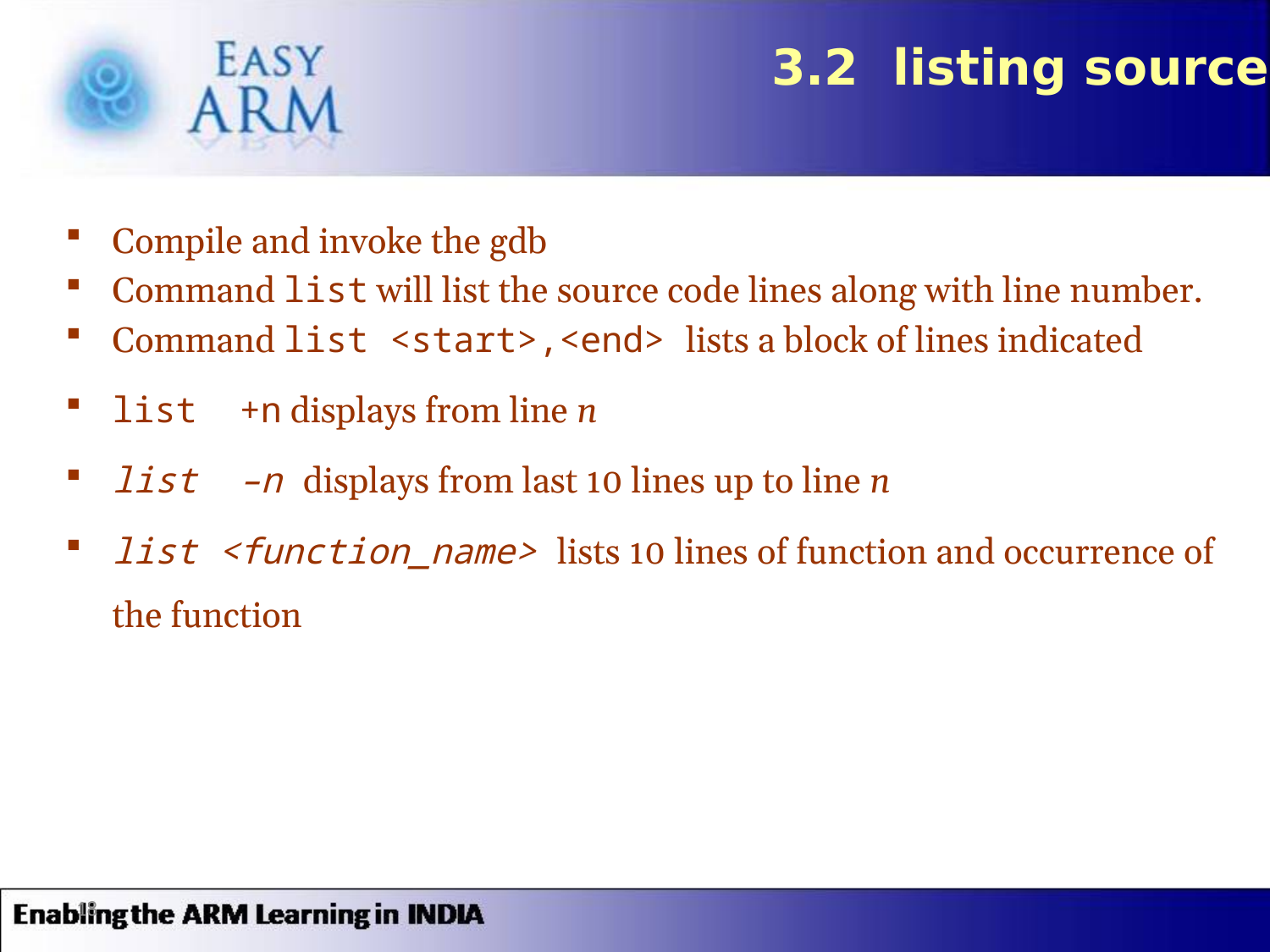

# 3.2  listing source

Compile and invoke the gdb
Command list will list the source code lines along with line number.
Command list <start>,<end> lists a block of lines indicated
list  +n displays from line n
list  –n displays from last 10 lines up to line n
list <function_name> lists 10 lines of function and occurrence of the function

18